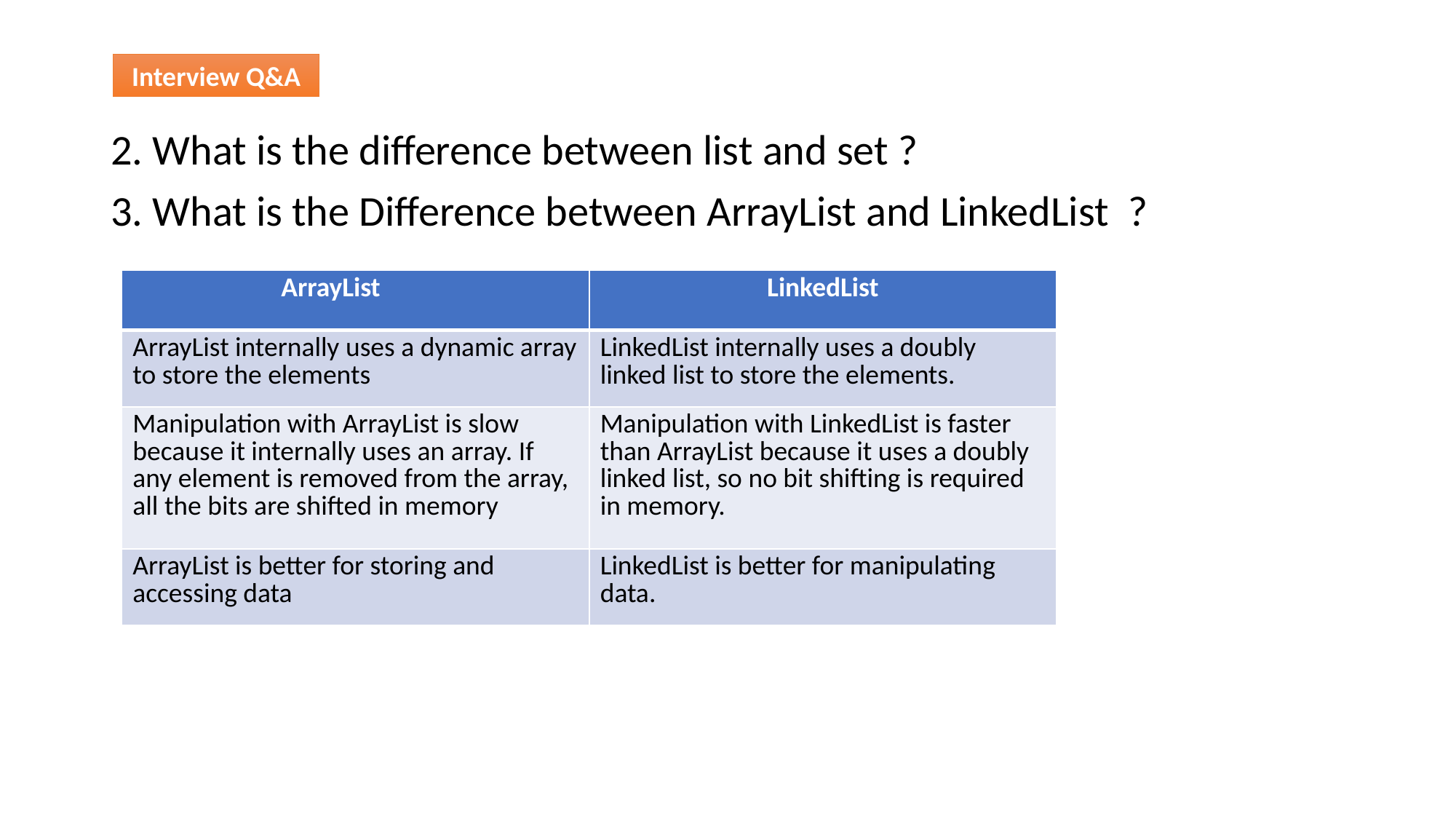

Interview Q&A
2. What is the difference between list and set ?
3. What is the Difference between ArrayList and LinkedList  ?

| ArrayList | LinkedList |
| --- | --- |
| ArrayList internally uses a dynamic array to store the elements | LinkedList internally uses a doubly linked list to store the elements. |
| Manipulation with ArrayList is slow because it internally uses an array. If any element is removed from the array, all the bits are shifted in memory | Manipulation with LinkedList is faster than ArrayList because it uses a doubly linked list, so no bit shifting is required in memory. |
| ArrayList is better for storing and accessing data | LinkedList is better for manipulating data. |
ConcurrentHashMap
CopyOnWriteArraySet
CopyOnWriteArrayList